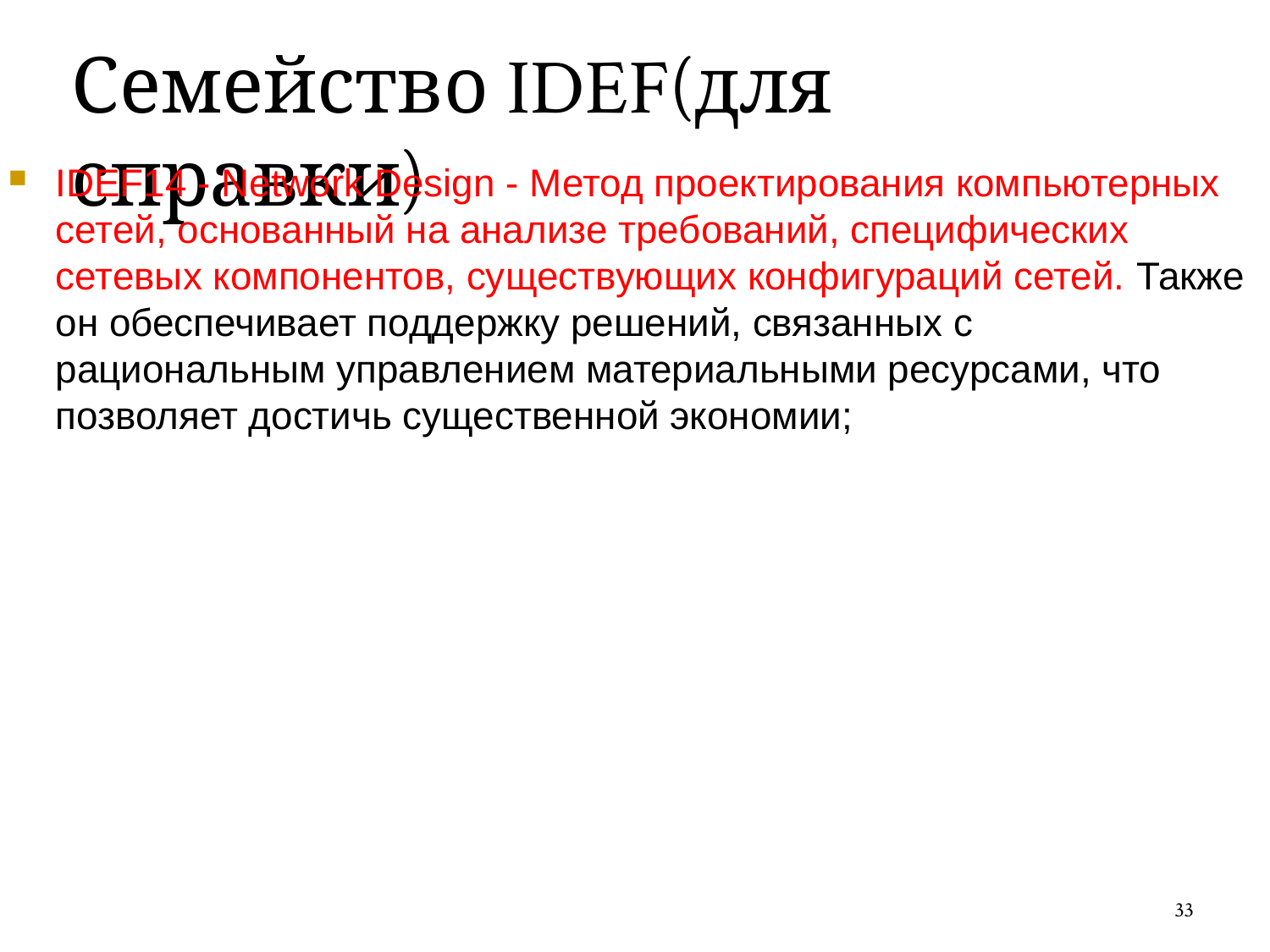

Семейство IDEF(для справки)
IDEF14 - Network Design - Метод проектирования компьютерных сетей, основанный на анализе требований, специфических сетевых компонентов, существующих конфигураций сетей. Также он обеспечивает поддержку решений, связанных с рациональным управлением материальными ресурсами, что позволяет достичь существенной экономии;

33